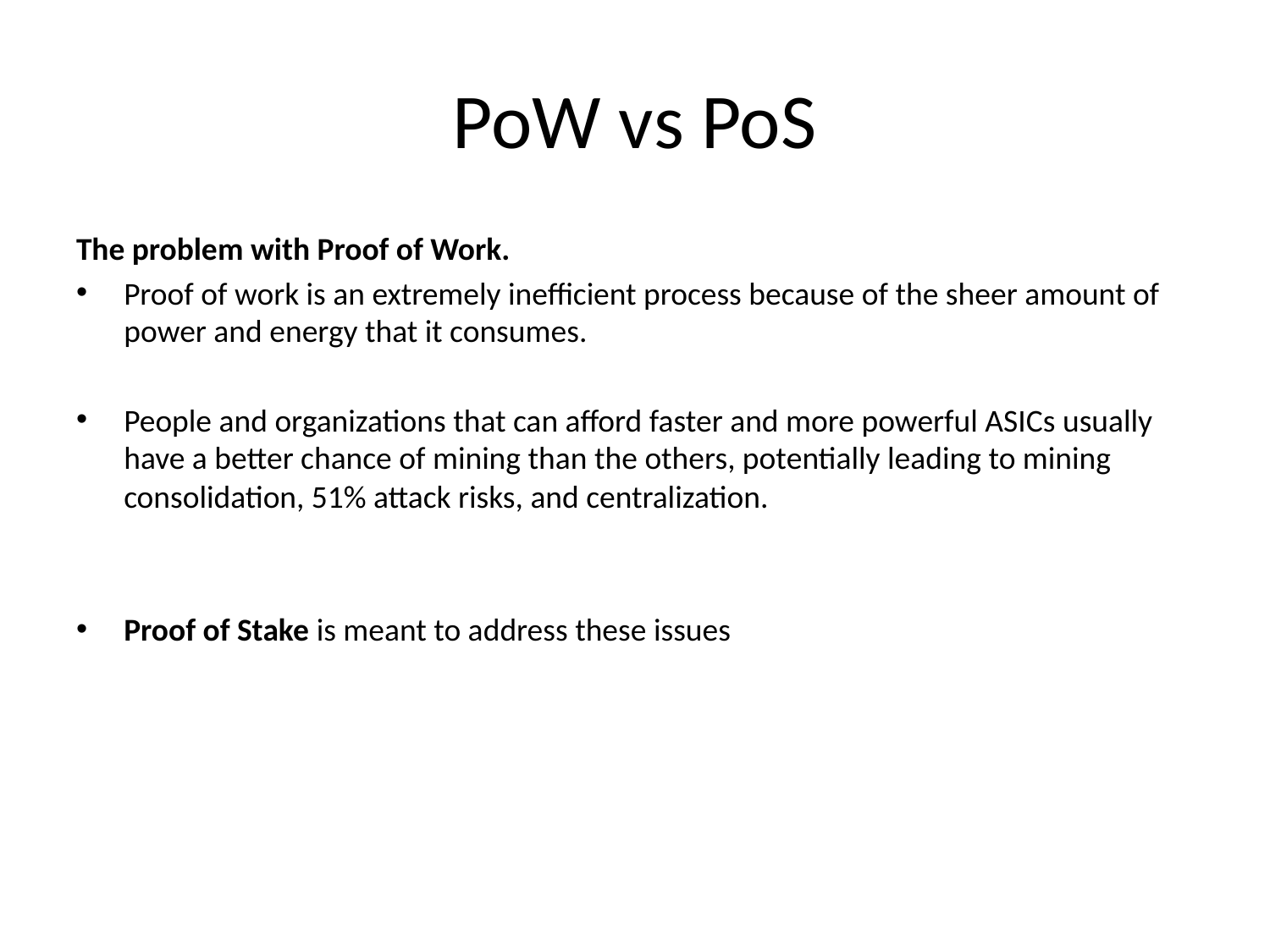

# PoW vs PoS
The problem with Proof of Work.
Proof of work is an extremely inefficient process because of the sheer amount of power and energy that it consumes.

People and organizations that can afford faster and more powerful ASICs usually have a better chance of mining than the others, potentially leading to mining consolidation, 51% attack risks, and centralization.

Proof of Stake is meant to address these issues